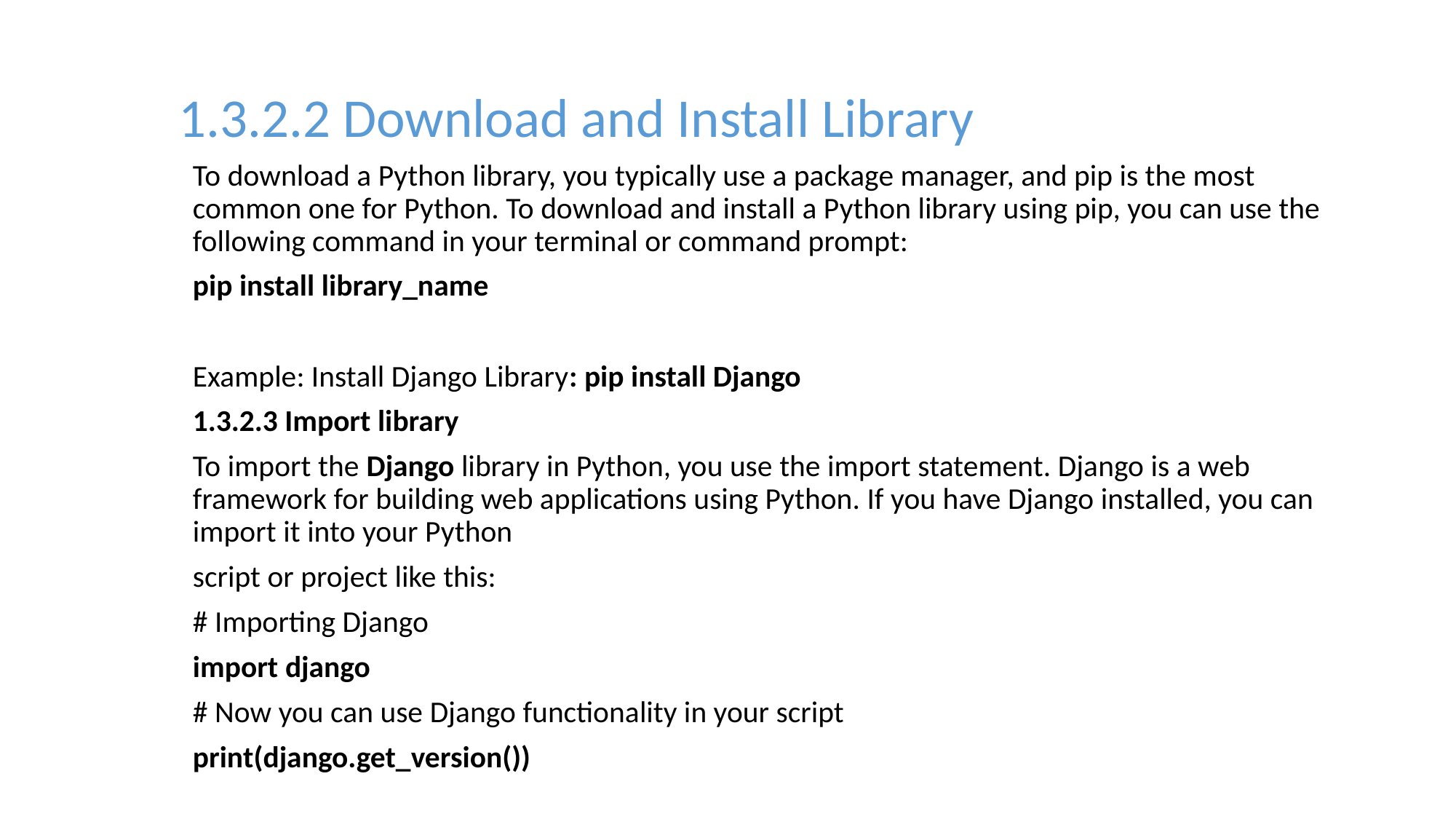

# 1.3.2.2 Download and Install Library
To download a Python library, you typically use a package manager, and pip is the most common one for Python. To download and install a Python library using pip, you can use the following command in your terminal or command prompt:
pip install library_name

Example: Install Django Library: pip install Django
1.3.2.3 Import library
To import the Django library in Python, you use the import statement. Django is a web framework for building web applications using Python. If you have Django installed, you can import it into your Python
script or project like this:
# Importing Django
import django
# Now you can use Django functionality in your script
print(django.get_version())